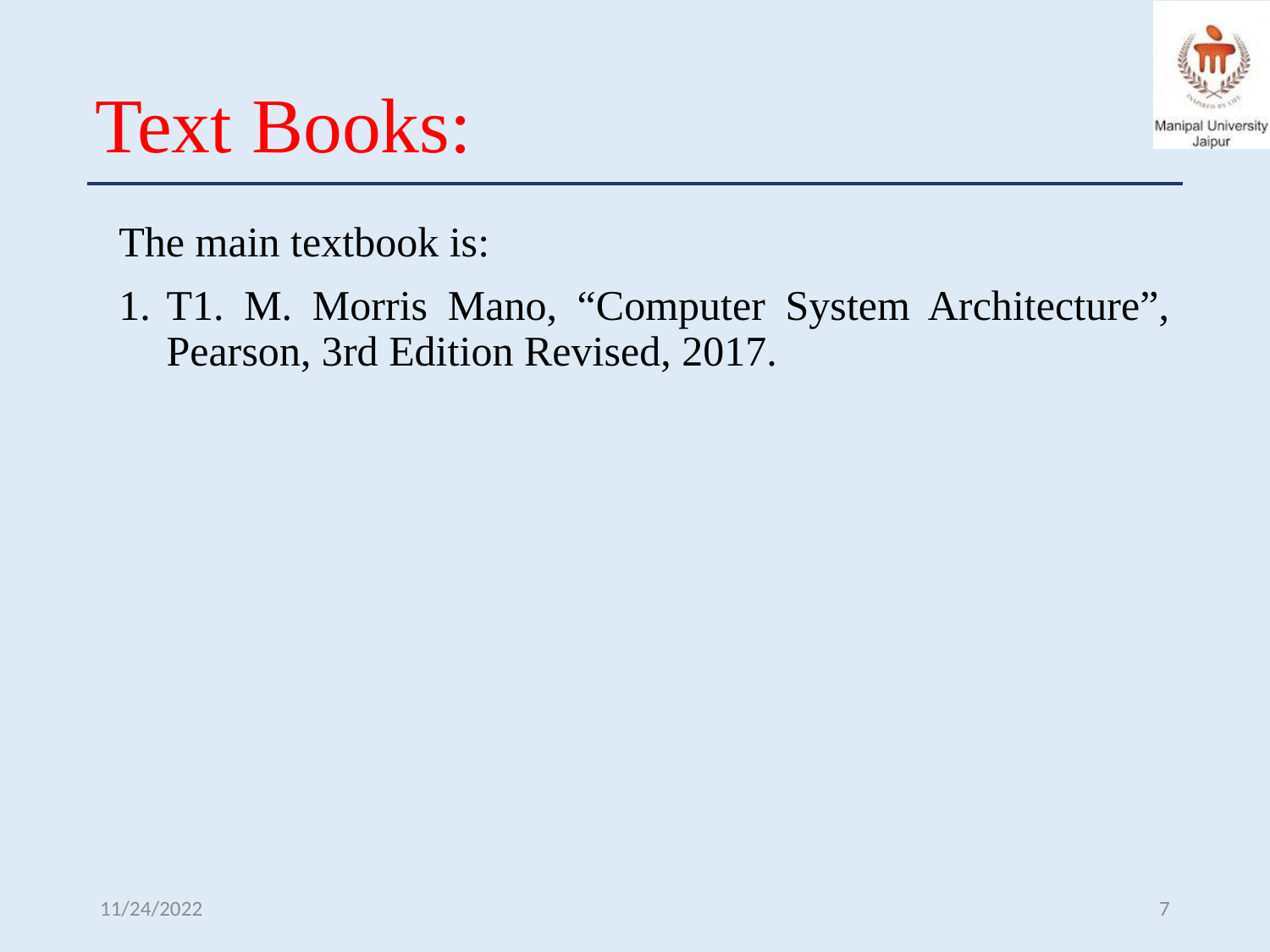

# Text Books:
The main textbook is:
T1. M. Morris Mano, “Computer System Architecture”, Pearson, 3rd Edition Revised, 2017.

11/24/2022
7